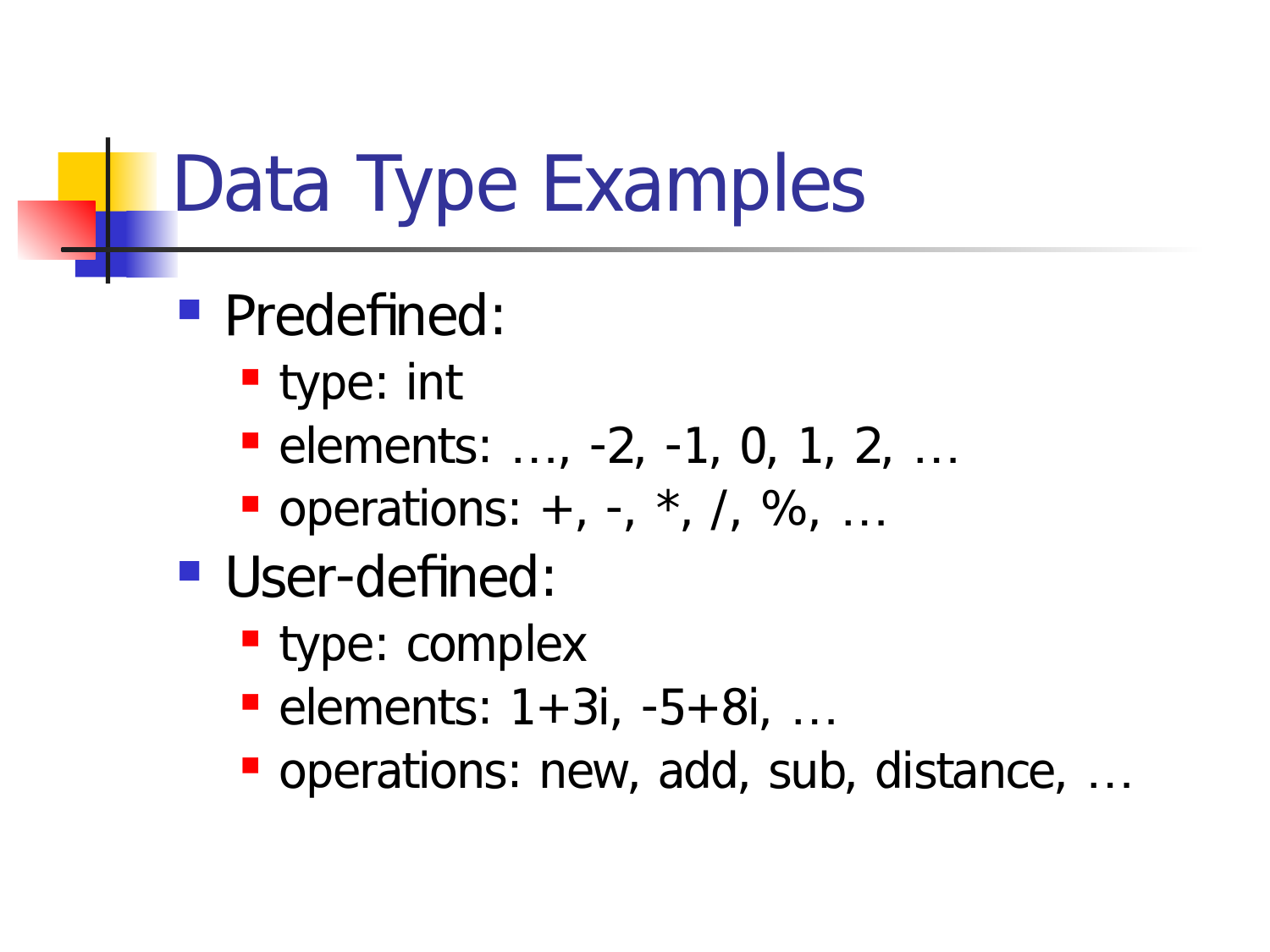

# Data Type Examples
Predefined:
type: int
elements: …, -2, -1, 0, 1, 2, …
operations: +, -, *, /, %, …
User-defined:
type: complex
elements: 1+3i, -5+8i, …
operations: new, add, sub, distance, …